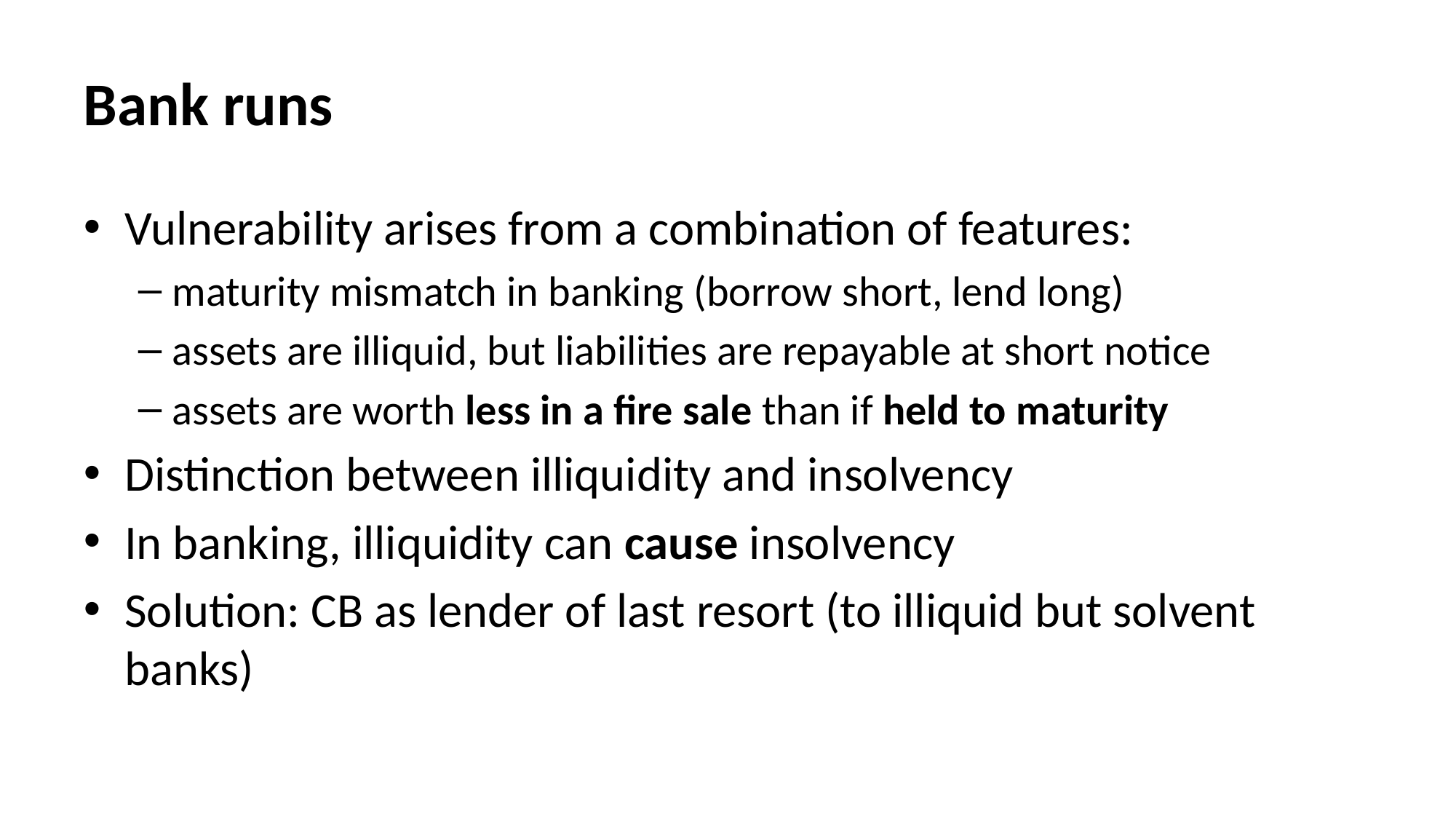

# Bank runs
Vulnerability arises from a combination of features:
maturity mismatch in banking (borrow short, lend long)
assets are illiquid, but liabilities are repayable at short notice
assets are worth less in a fire sale than if held to maturity
Distinction between illiquidity and insolvency
In banking, illiquidity can cause insolvency
Solution: CB as lender of last resort (to illiquid but solvent banks)